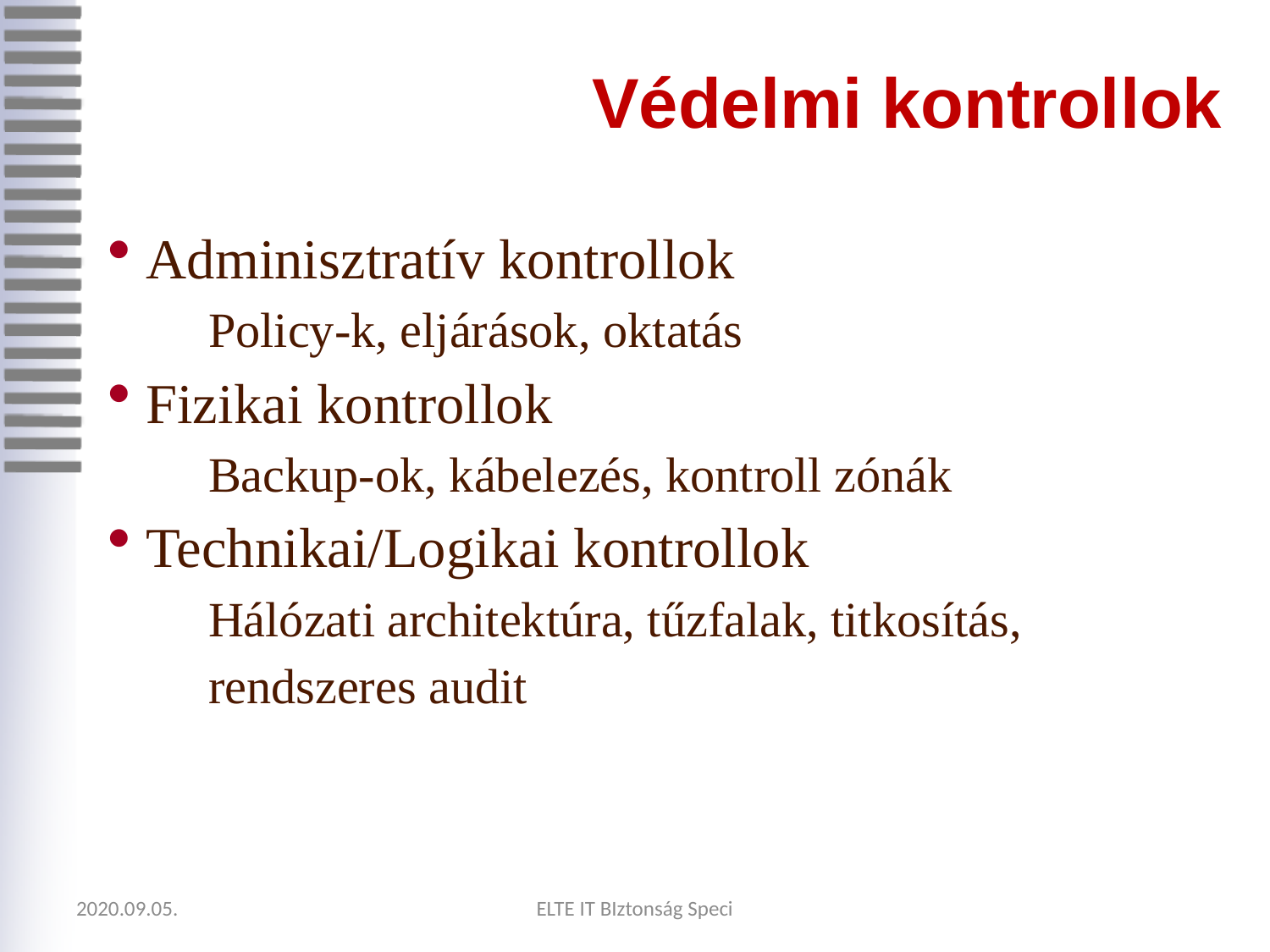

Védelmi kontrollok
 Adminisztratív kontrollok
	Policy-k, eljárások, oktatás
 Fizikai kontrollok
	Backup-ok, kábelezés, kontroll zónák
 Technikai/Logikai kontrollok
	Hálózati architektúra, tűzfalak, titkosítás,
	rendszeres audit
2020.09.05.
ELTE IT BIztonság Speci